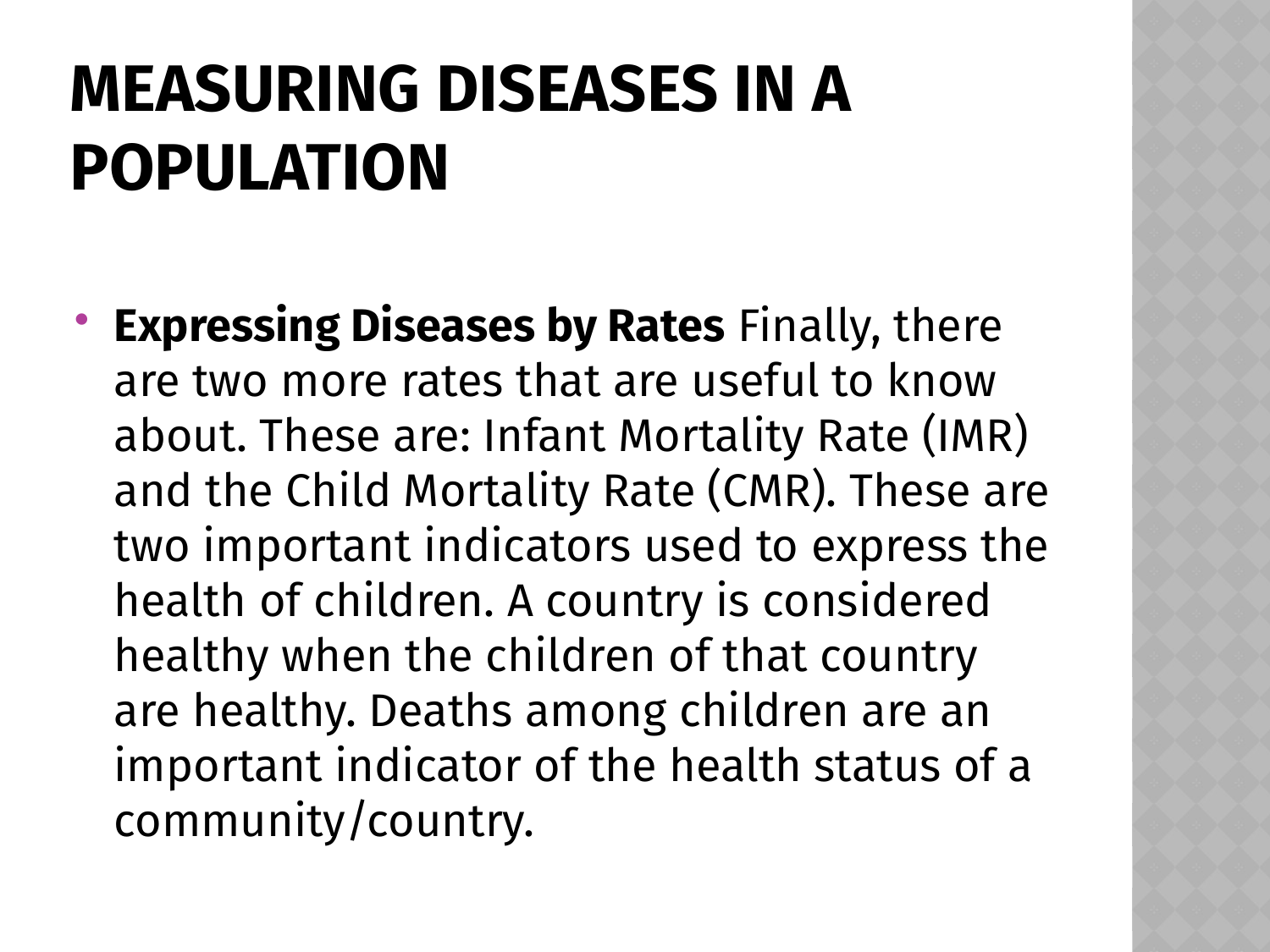

# MEASURING DISEASES IN A POPULATION

Expressing Diseases by Rates Finally, there are two more rates that are useful to know about. These are: Infant Mortality Rate (IMR) and the Child Mortality Rate (CMR). These are two important indicators used to express the health of children. A country is considered healthy when the children of that country are healthy. Deaths among children are an important indicator of the health status of a community/country.